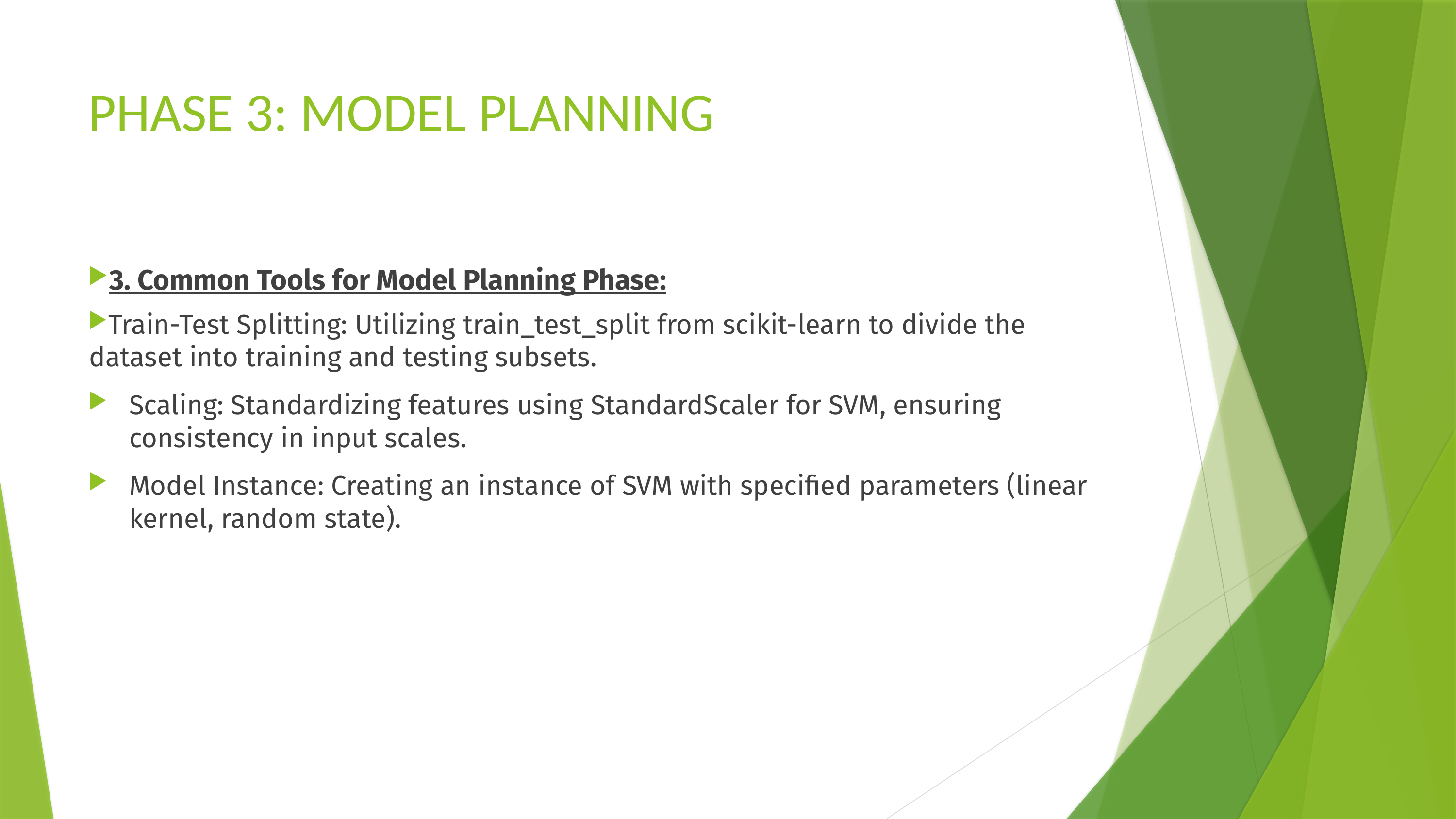

# PHASE 3: MODEL PLANNING
3. Common Tools for Model Planning Phase:
Train-Test Splitting: Utilizing train_test_split from scikit-learn to divide the 	dataset into training and testing subsets.
Scaling: Standardizing features using StandardScaler for SVM, ensuring consistency in input scales.
Model Instance: Creating an instance of SVM with specified parameters (linear kernel, random state).